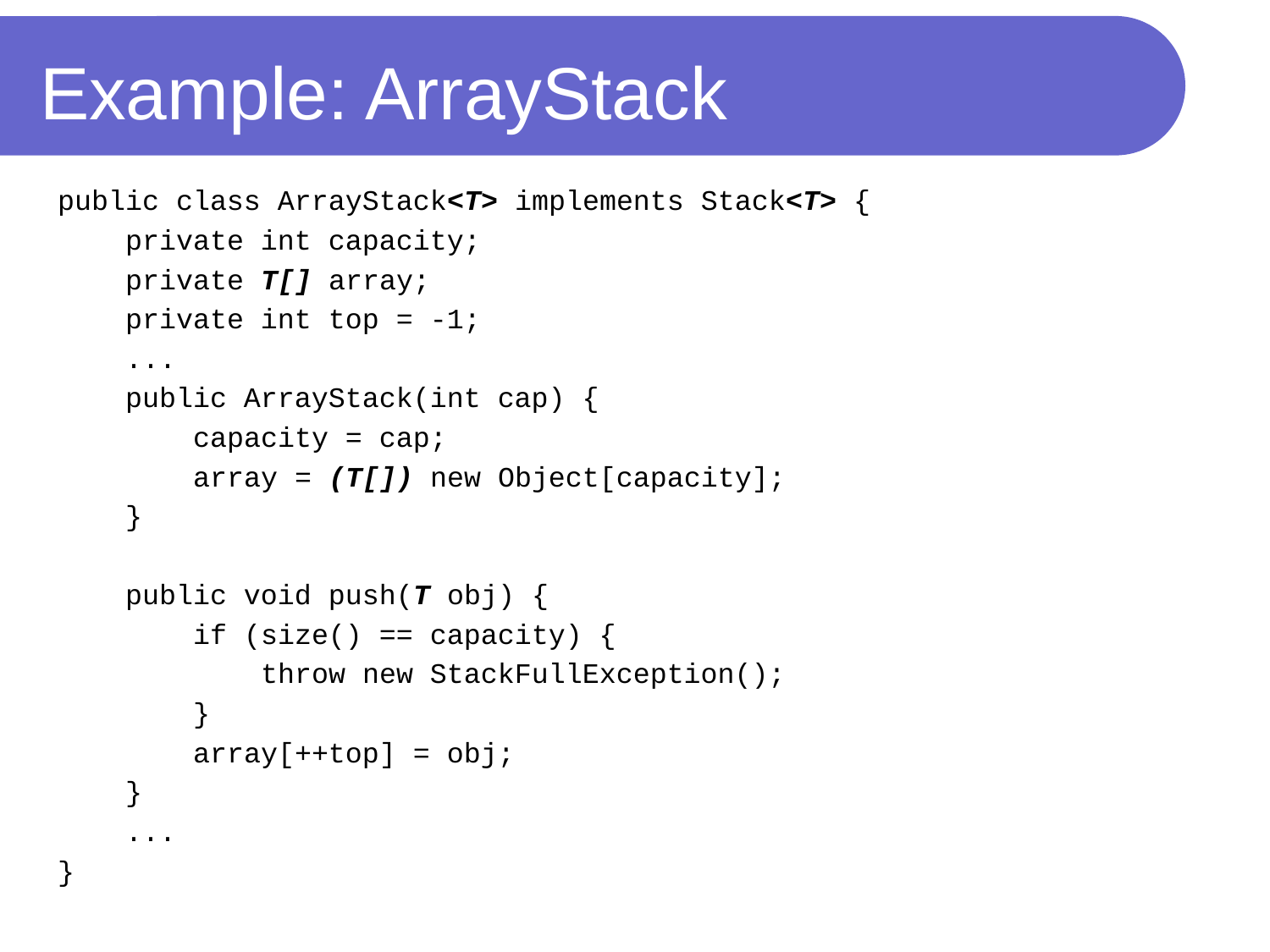

# Example: ArrayStack
public class ArrayStack<T> implements Stack<T> {
    private int capacity;
    private T[] array;
    private int top = -1;
    ...
    public ArrayStack(int cap) {
        capacity = cap;
        array = (T[]) new Object[capacity];
    }

    public void push(T obj) {
        if (size() == capacity) {
            throw new StackFullException();
        }
        array[++top] = obj;
    }
    ...
}